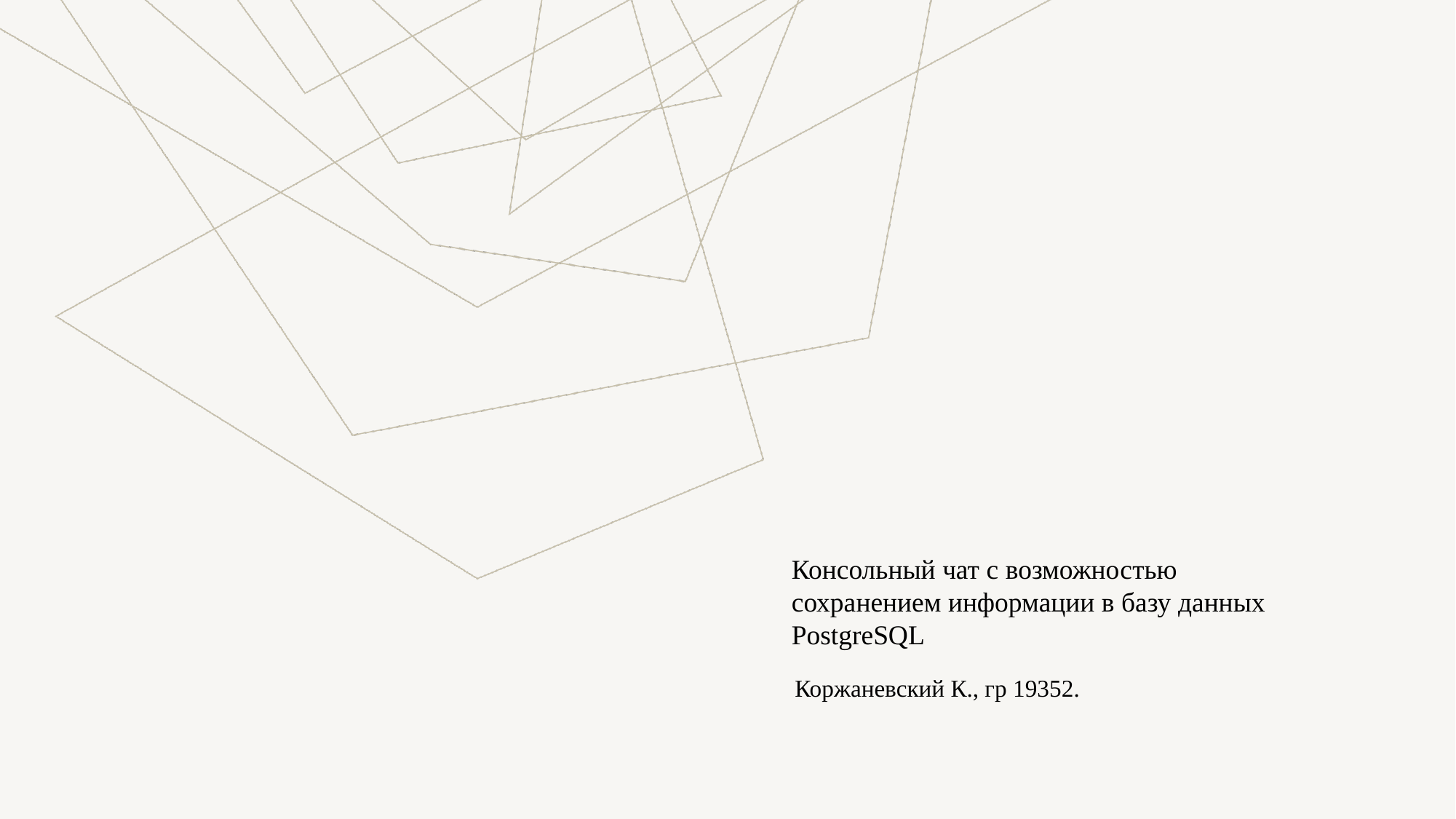

Консольный чат с возможностью сохранением информации в базу данных PostgreSQL
Коржаневский К., гр 19352.